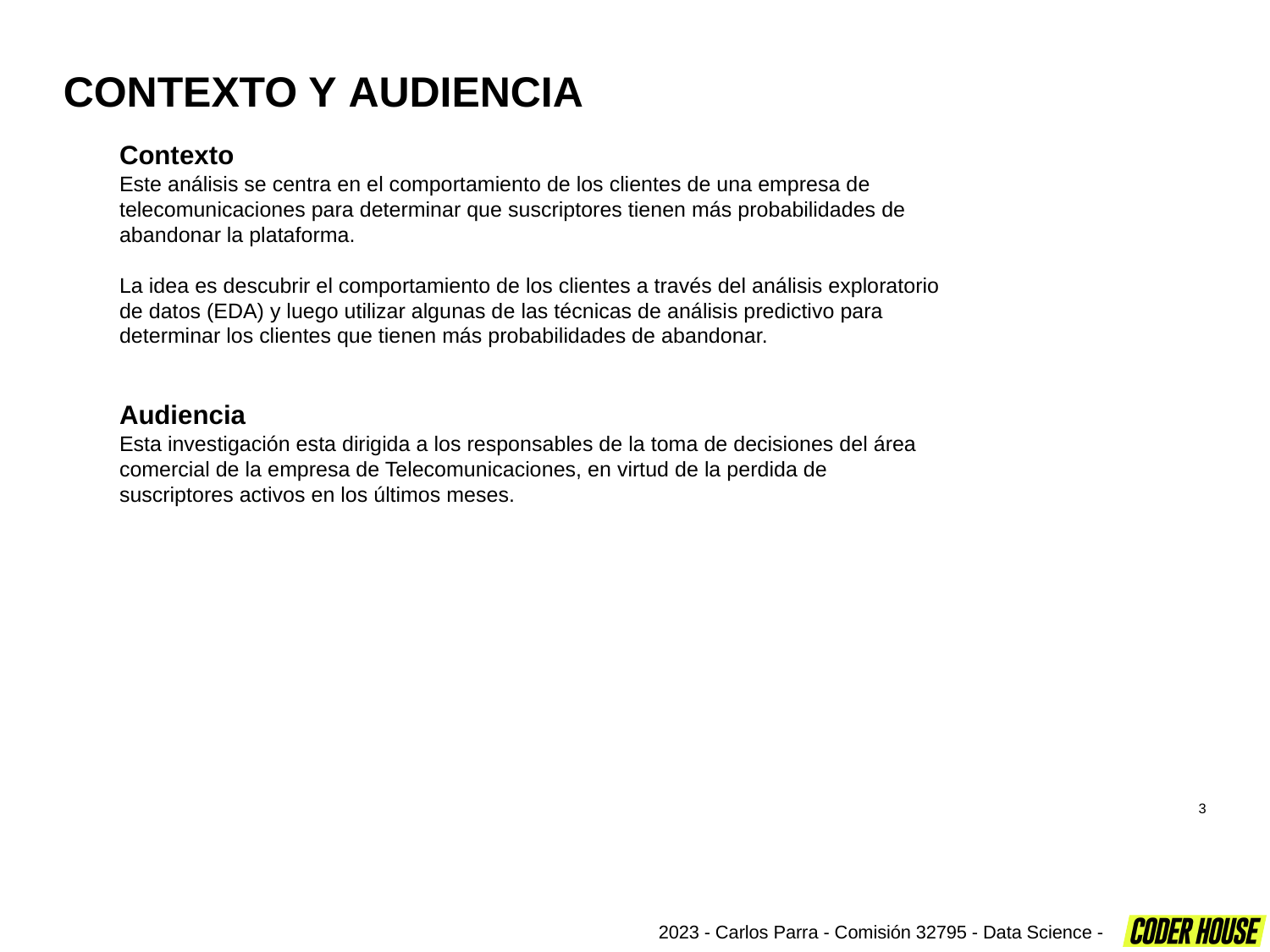

CONTEXTO Y AUDIENCIA
Contexto
Este análisis se centra en el comportamiento de los clientes de una empresa de telecomunicaciones para determinar que suscriptores tienen más probabilidades de abandonar la plataforma.

La idea es descubrir el comportamiento de los clientes a través del análisis exploratorio de datos (EDA) y luego utilizar algunas de las técnicas de análisis predictivo para determinar los clientes que tienen más probabilidades de abandonar.

Audiencia
Esta investigación esta dirigida a los responsables de la toma de decisiones del área comercial de la empresa de Telecomunicaciones, en virtud de la perdida de suscriptores activos en los últimos meses.
3